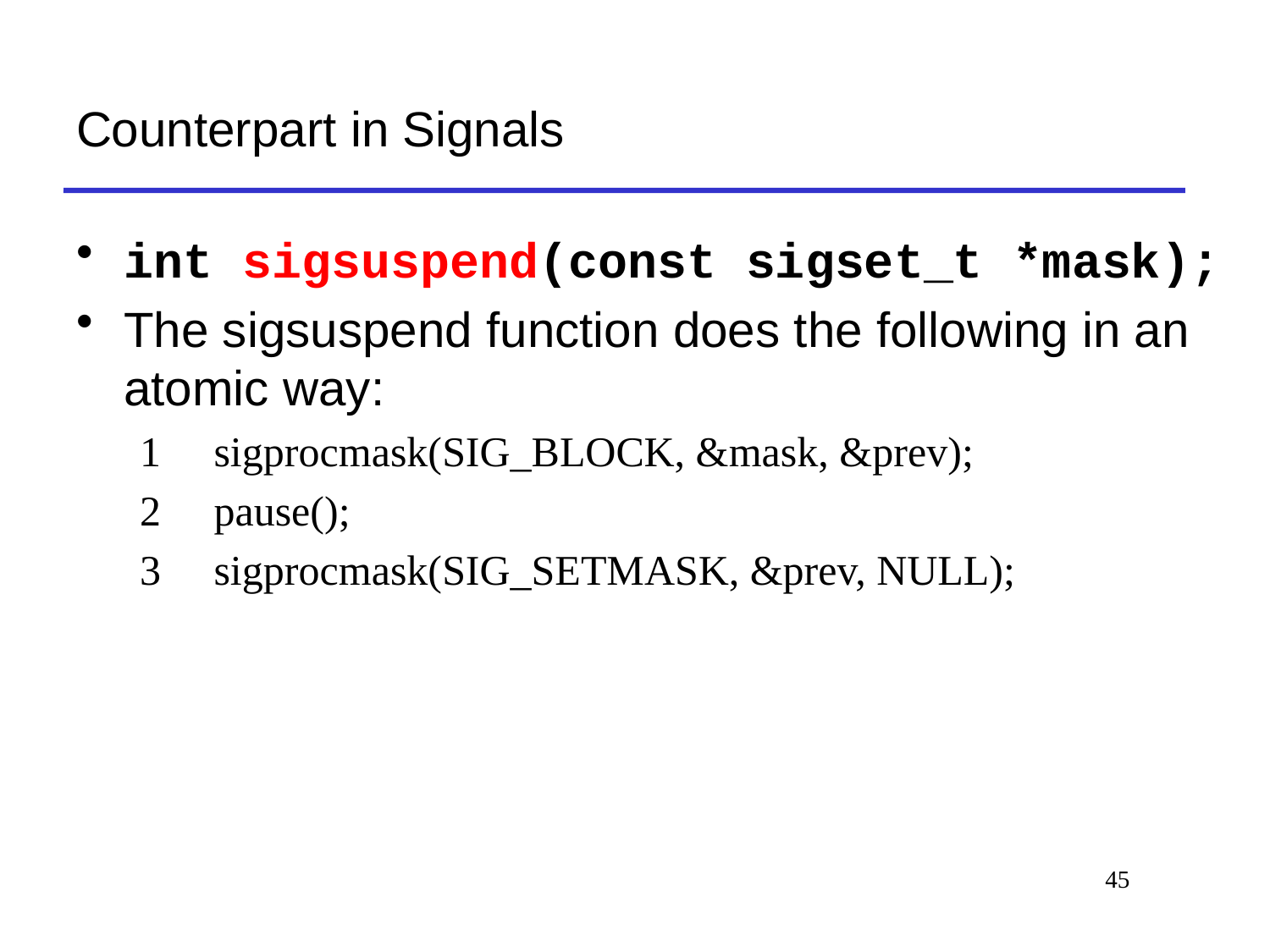

# Counterpart in Signals
int sigsuspend(const sigset_t *mask);
The sigsuspend function does the following in an atomic way:
1     sigprocmask(SIG_BLOCK, &mask, &prev);
2     pause();
3     sigprocmask(SIG_SETMASK, &prev, NULL);
45